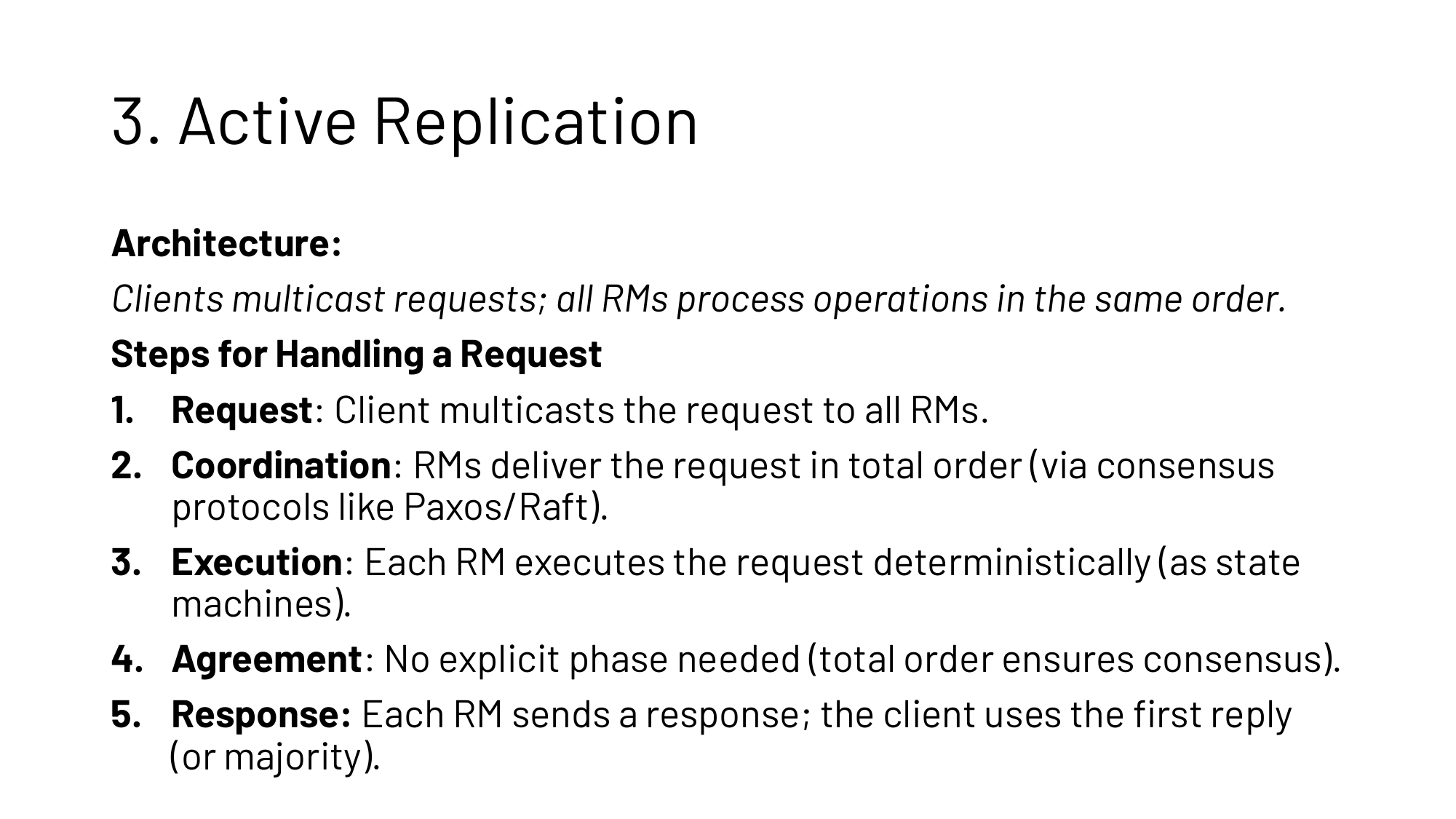

# 3. Active Replication
Architecture:
Clients multicast requests; all RMs process operations in the same order.
Steps for Handling a Request
Request: Client multicasts the request to all RMs.
Coordination: RMs deliver the request in total order (via consensus protocols like Paxos/Raft).
Execution: Each RM executes the request deterministically (as state machines).
Agreement: No explicit phase needed (total order ensures consensus).
Response: Each RM sends a response; the client uses the first reply (or majority).